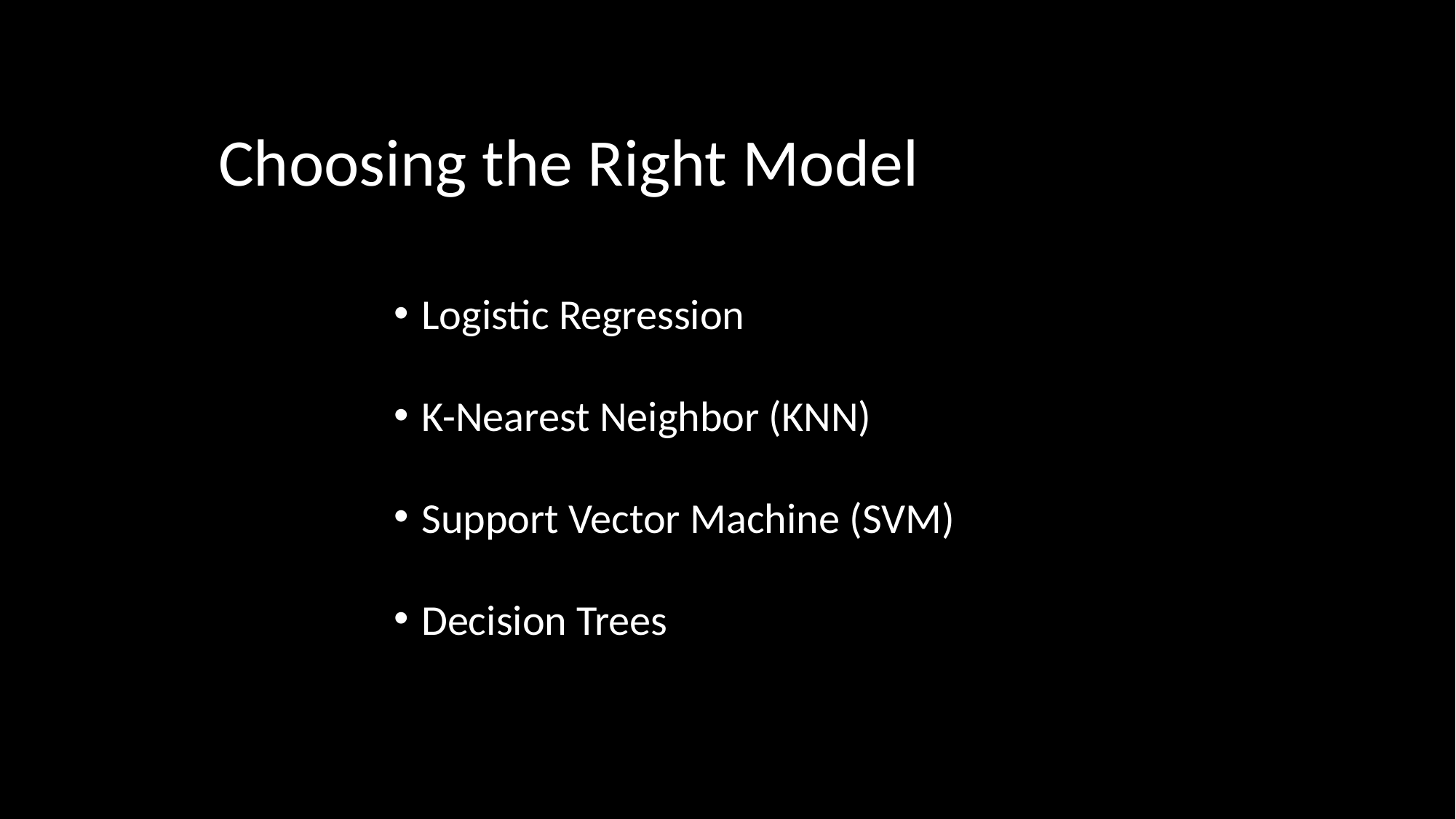

# Choosing the Right Model
Logistic Regression
K-Nearest Neighbor (KNN)
Support Vector Machine (SVM)
Decision Trees